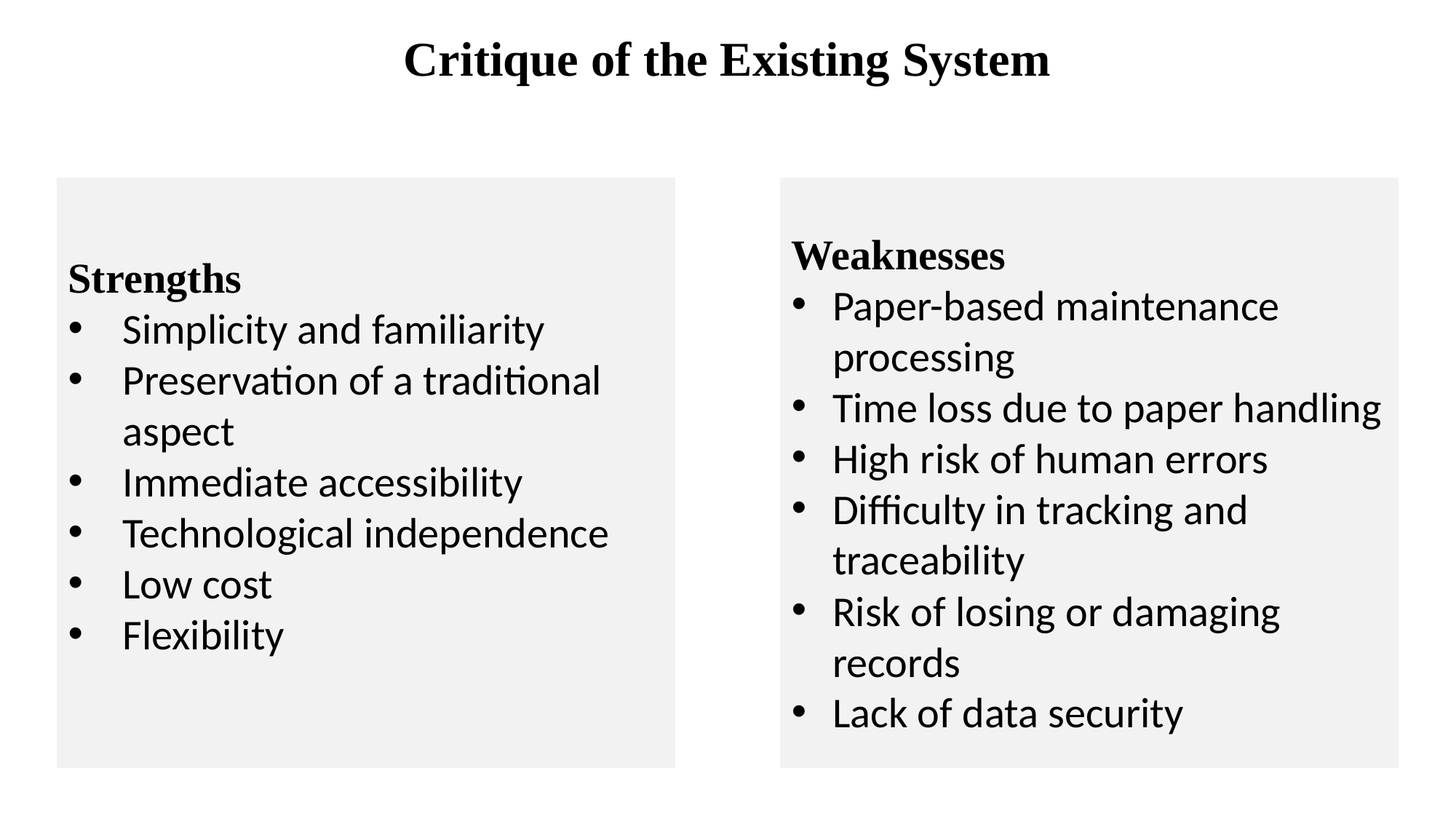

Critique of the Existing System
Strengths
Simplicity and familiarity
Preservation of a traditional aspect
Immediate accessibility
Technological independence
Low cost
Flexibility

Weaknesses
Paper-based maintenance processing
Time loss due to paper handling
High risk of human errors
Difficulty in tracking and traceability
Risk of losing or damaging records
Lack of data security